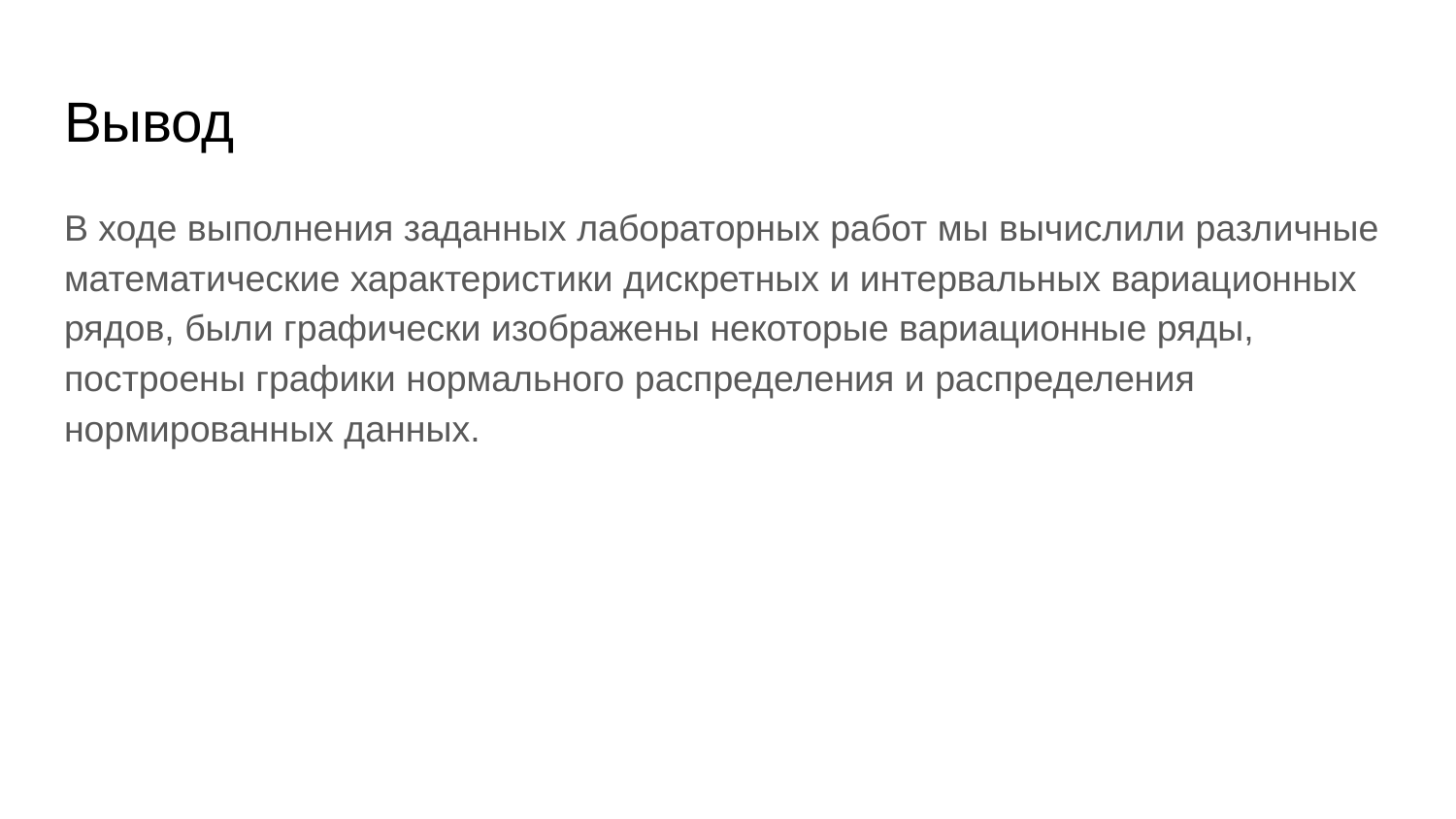

# Вывод
В ходе выполнения заданных лабораторных работ мы вычислили различные математические характеристики дискретных и интервальных вариационных рядов, были графически изображены некоторые вариационные ряды, построены графики нормального распределения и распределения нормированных данных.